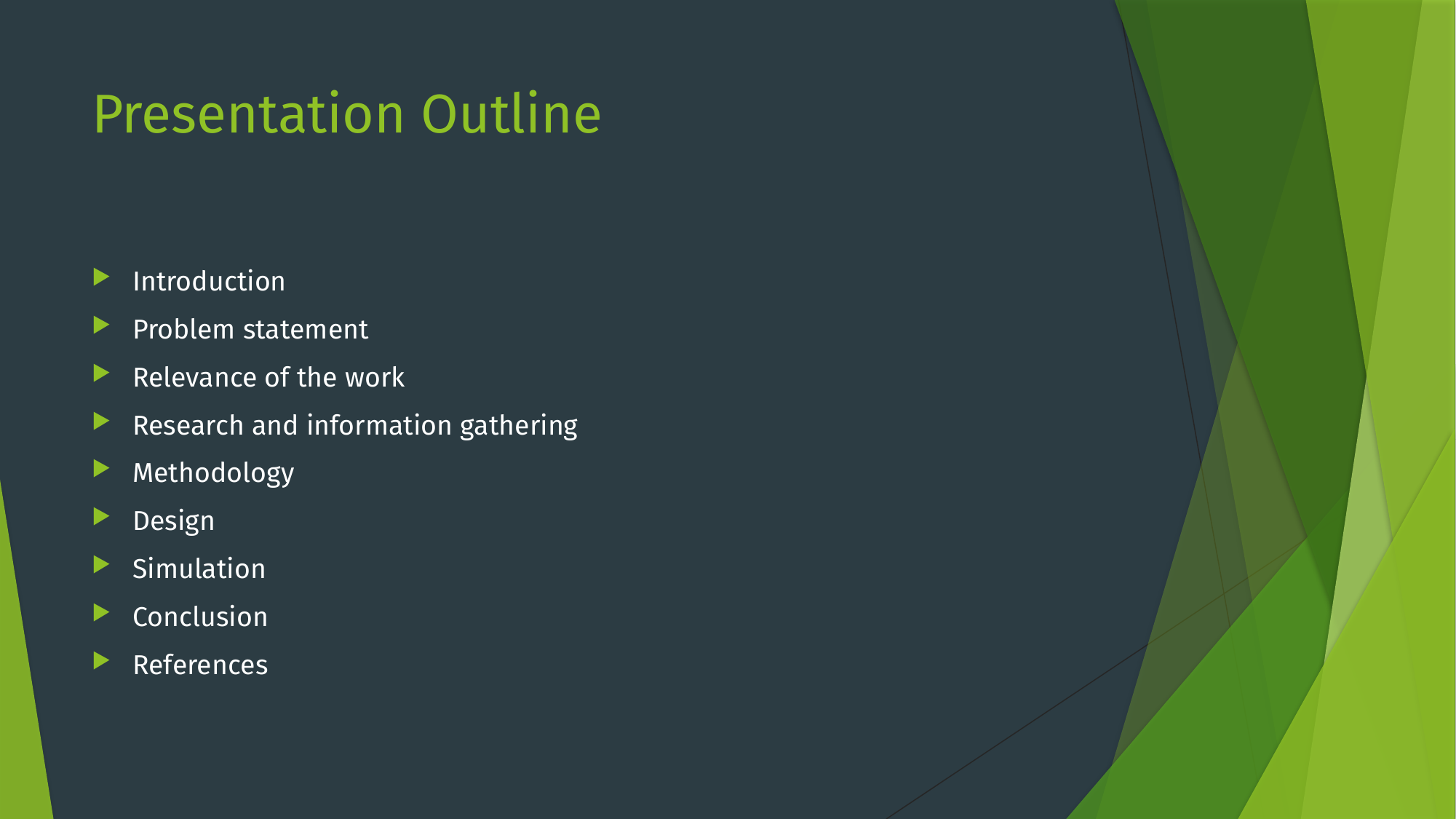

# Presentation Outline
Introduction
Problem statement
Relevance of the work
Research and information gathering
Methodology
Design
Simulation
Conclusion
References